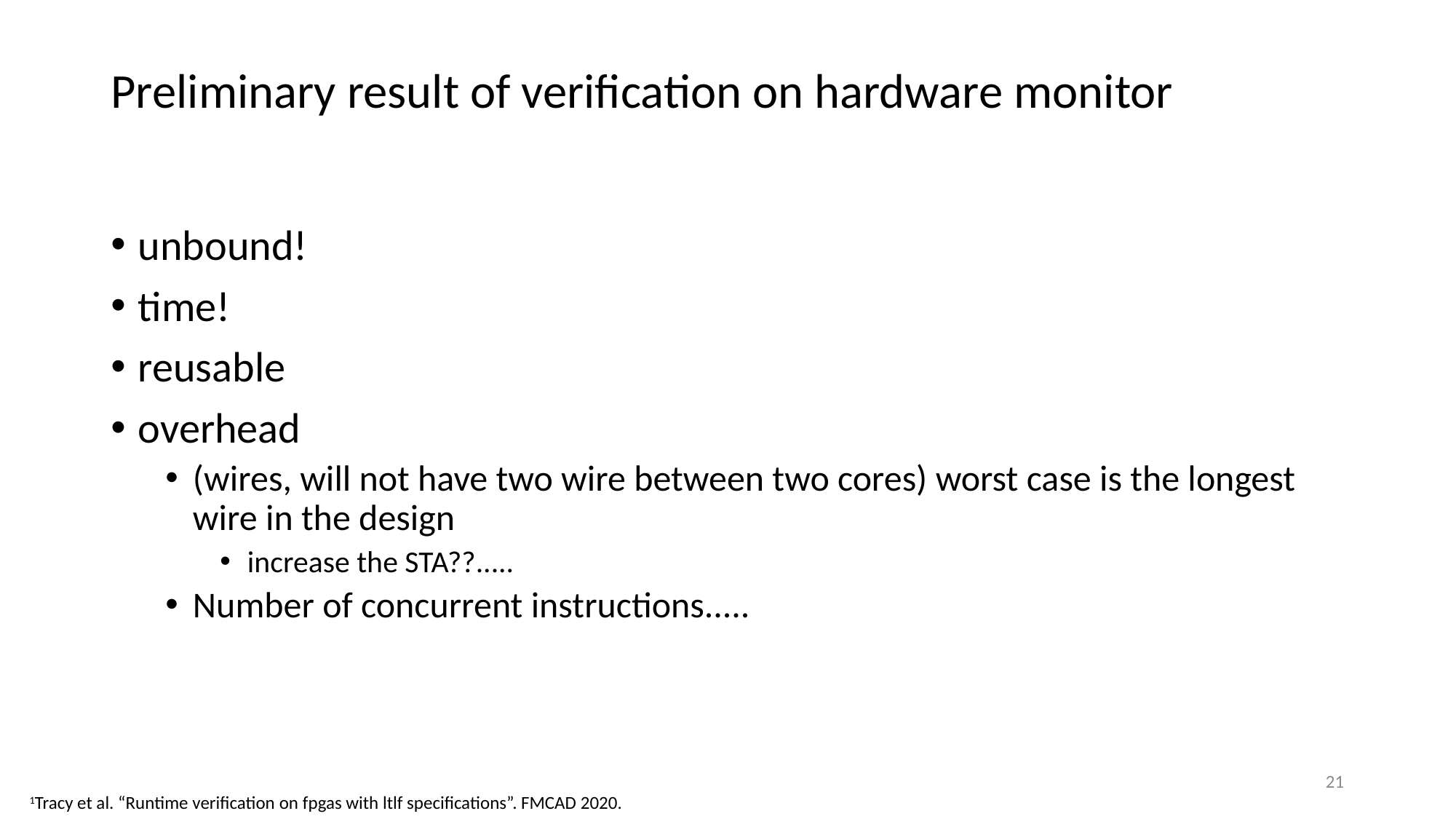

Preliminary result of verification on hardware monitor
unbound!
time!
reusable
overhead
(wires, will not have two wire between two cores) worst case is the longest wire in the design
increase the STA??.....
Number of concurrent instructions.....
21
1Tracy et al. “Runtime verification on fpgas with ltlf specifications”. FMCAD 2020.